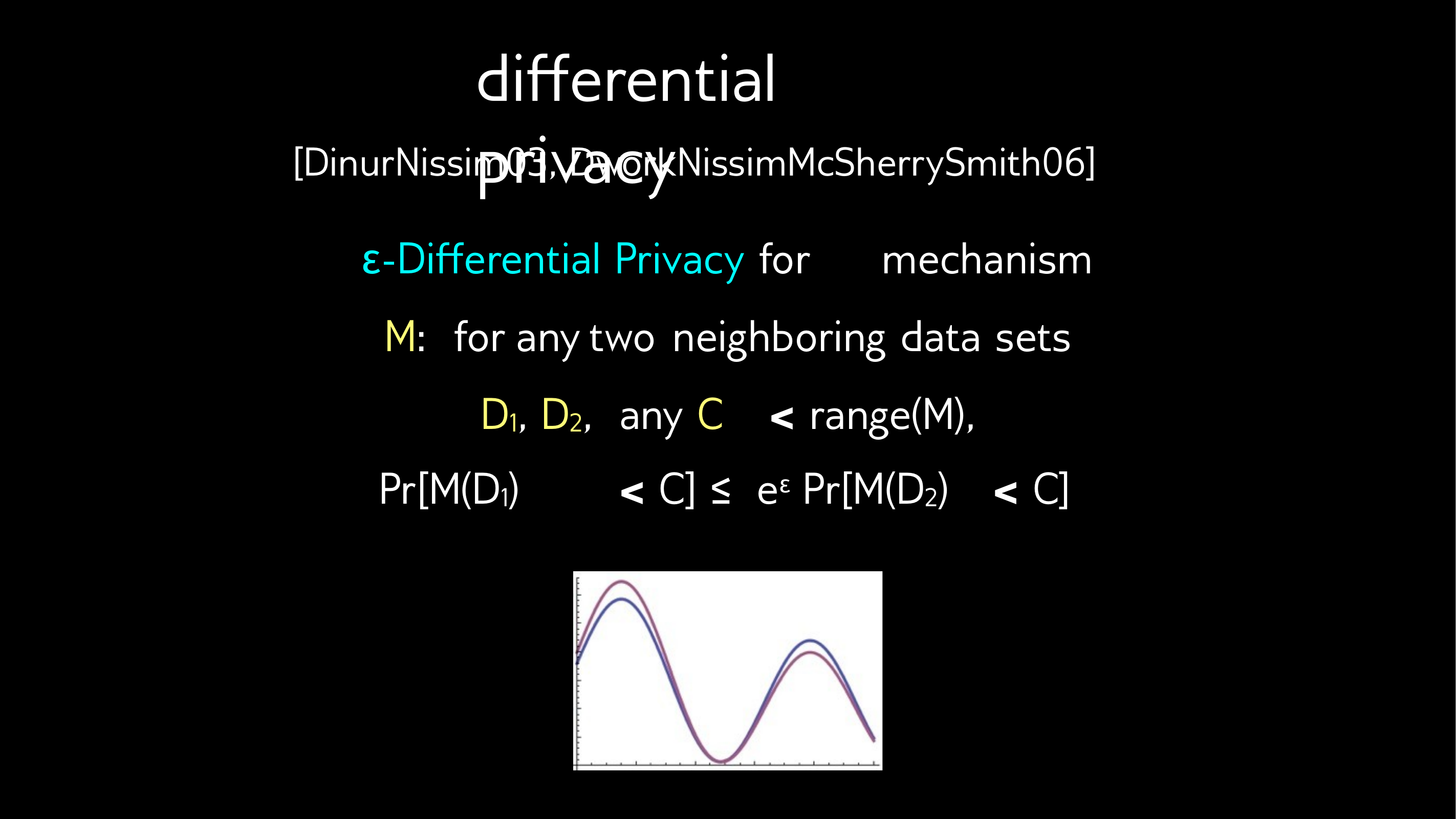

# differential privacy
[DinurNissim03, DworkNissimMcSherrySmith06]
ε-Differential Privacy for	mechanism	M:  for	any	two	neighboring data sets D1, D2,  any C	< range(M),
Pr[M(D1)	< C] ≤ eε Pr[M(D2)	< C]